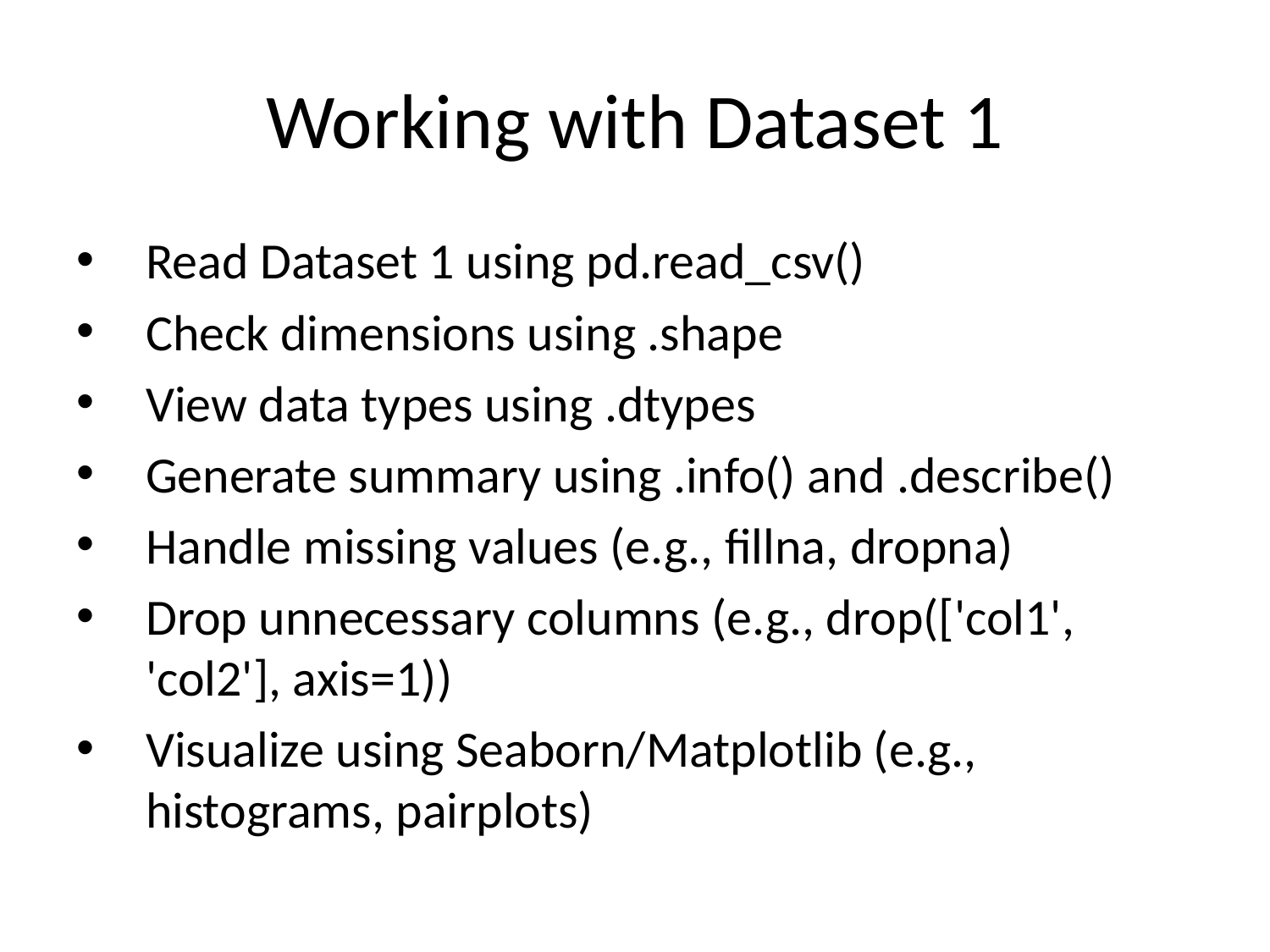

# Working with Dataset 1
Read Dataset 1 using pd.read_csv()
Check dimensions using .shape
View data types using .dtypes
Generate summary using .info() and .describe()
Handle missing values (e.g., fillna, dropna)
Drop unnecessary columns (e.g., drop(['col1', 'col2'], axis=1))
Visualize using Seaborn/Matplotlib (e.g., histograms, pairplots)